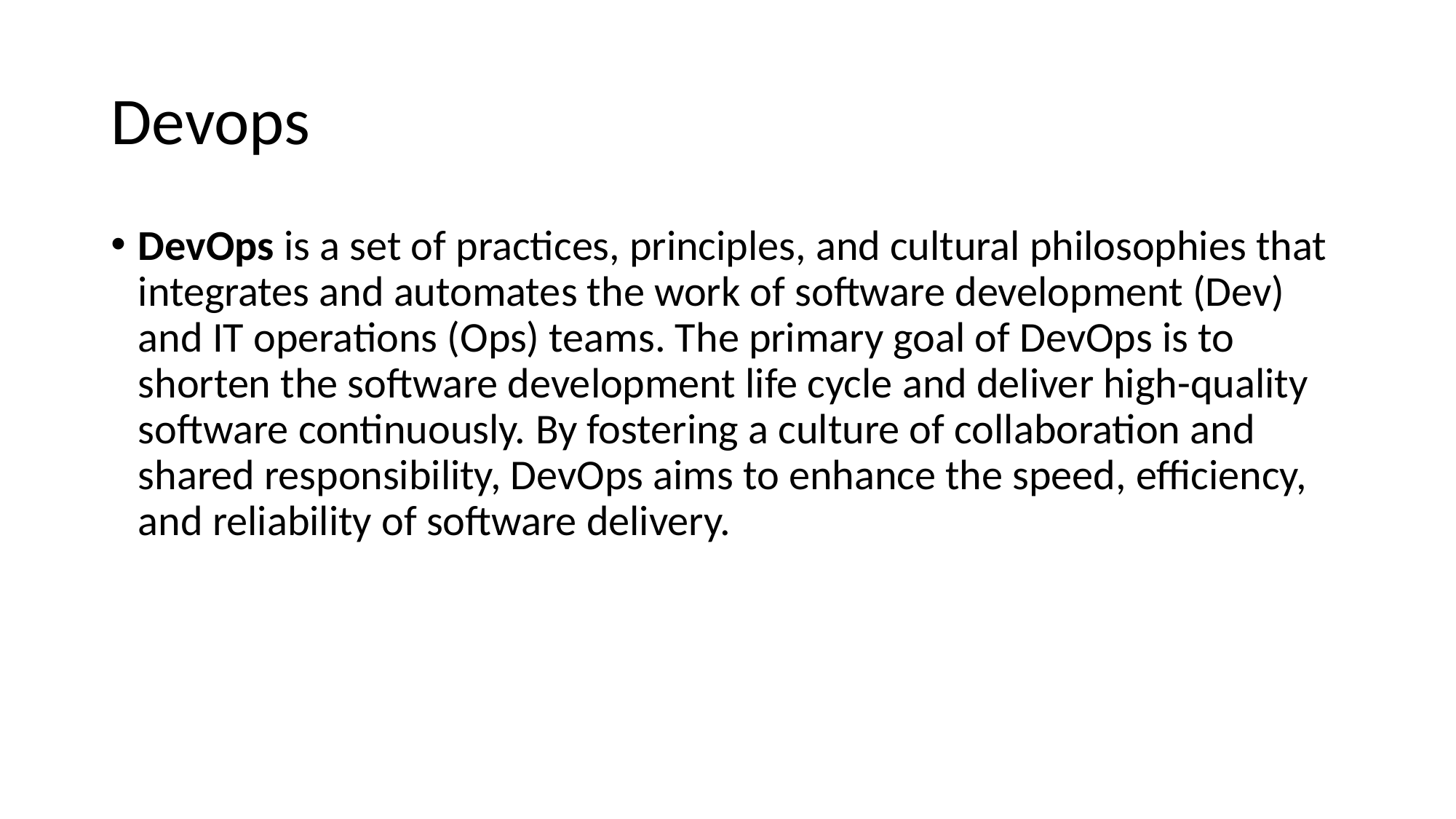

# Devops
DevOps is a set of practices, principles, and cultural philosophies that integrates and automates the work of software development (Dev) and IT operations (Ops) teams. The primary goal of DevOps is to shorten the software development life cycle and deliver high-quality software continuously. By fostering a culture of collaboration and shared responsibility, DevOps aims to enhance the speed, efficiency, and reliability of software delivery.